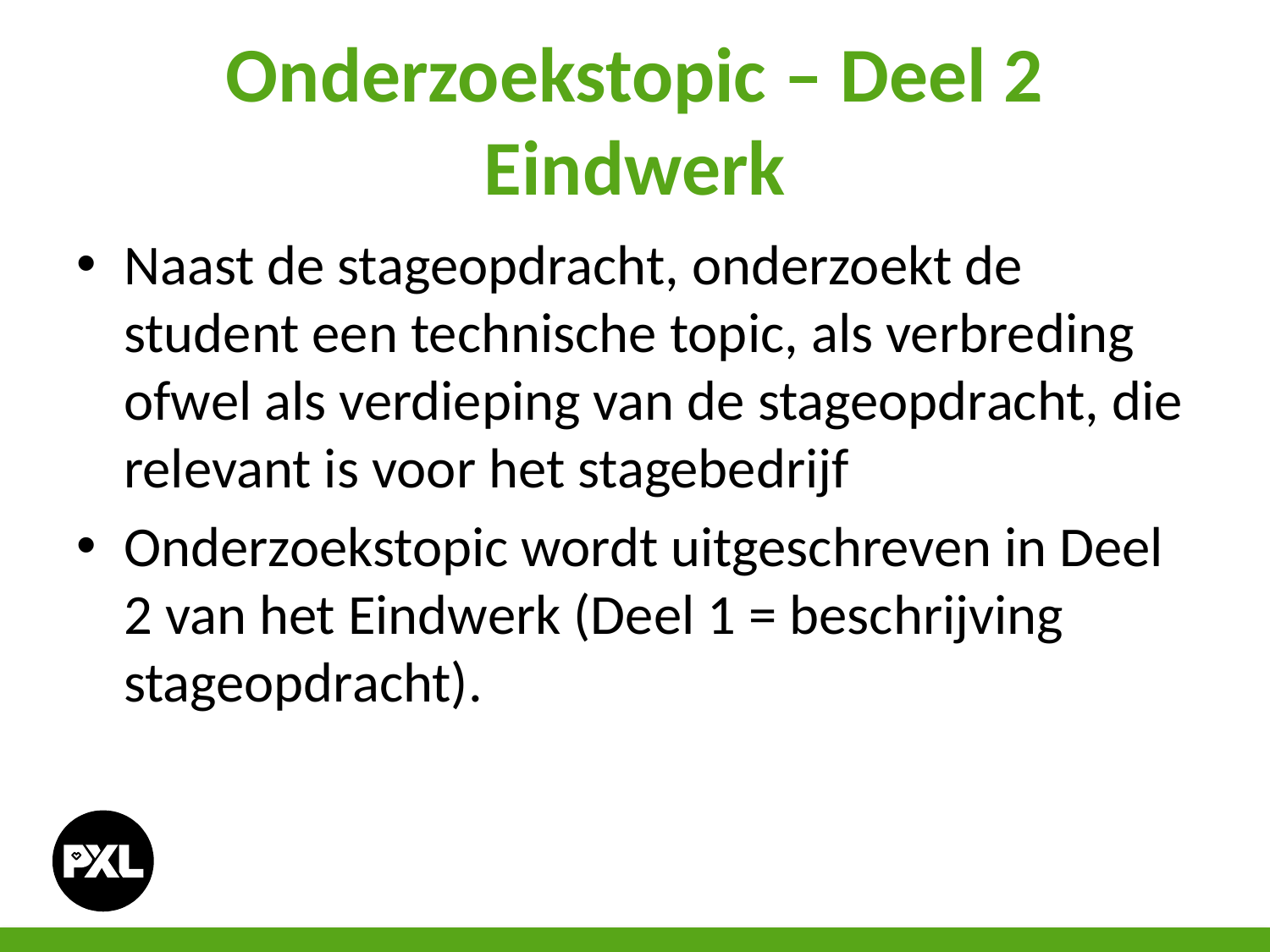

# Onderzoekstopic – Deel 2 Eindwerk
Naast de stageopdracht, onderzoekt de student een technische topic, als verbreding  ofwel als verdieping van de stageopdracht, die relevant is voor het stagebedrijf
Onderzoekstopic wordt uitgeschreven in Deel 2 van het Eindwerk (Deel 1 = beschrijving stageopdracht).